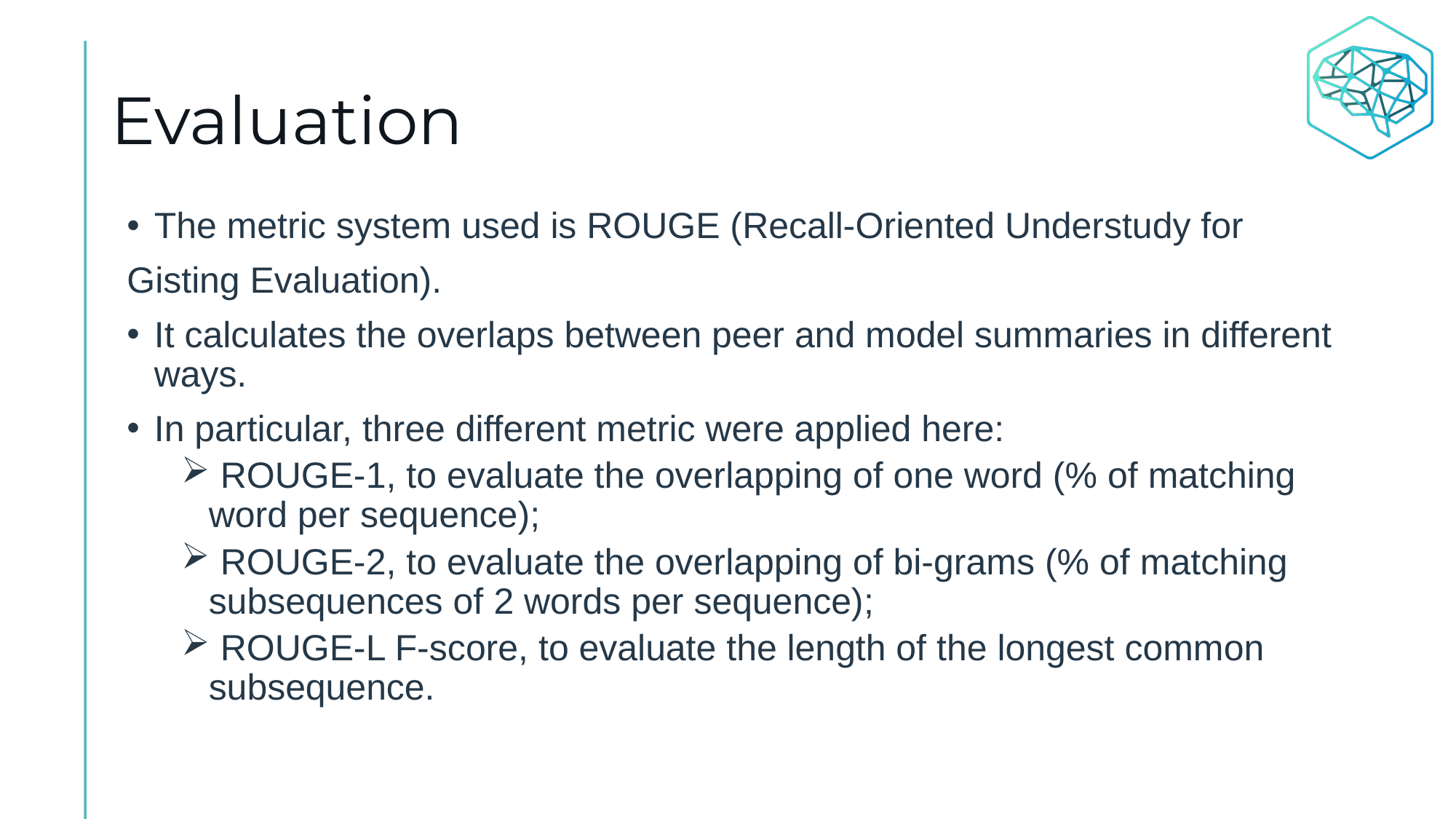

# Evaluation
The metric system used is ROUGE (Recall-Oriented Understudy for
Gisting Evaluation).
It calculates the overlaps between peer and model summaries in different ways.
In particular, three different metric were applied here:
 ROUGE-1, to evaluate the overlapping of one word (% of matching word per sequence);
 ROUGE-2, to evaluate the overlapping of bi-grams (% of matching subsequences of 2 words per sequence);
 ROUGE-L F-score, to evaluate the length of the longest common subsequence.